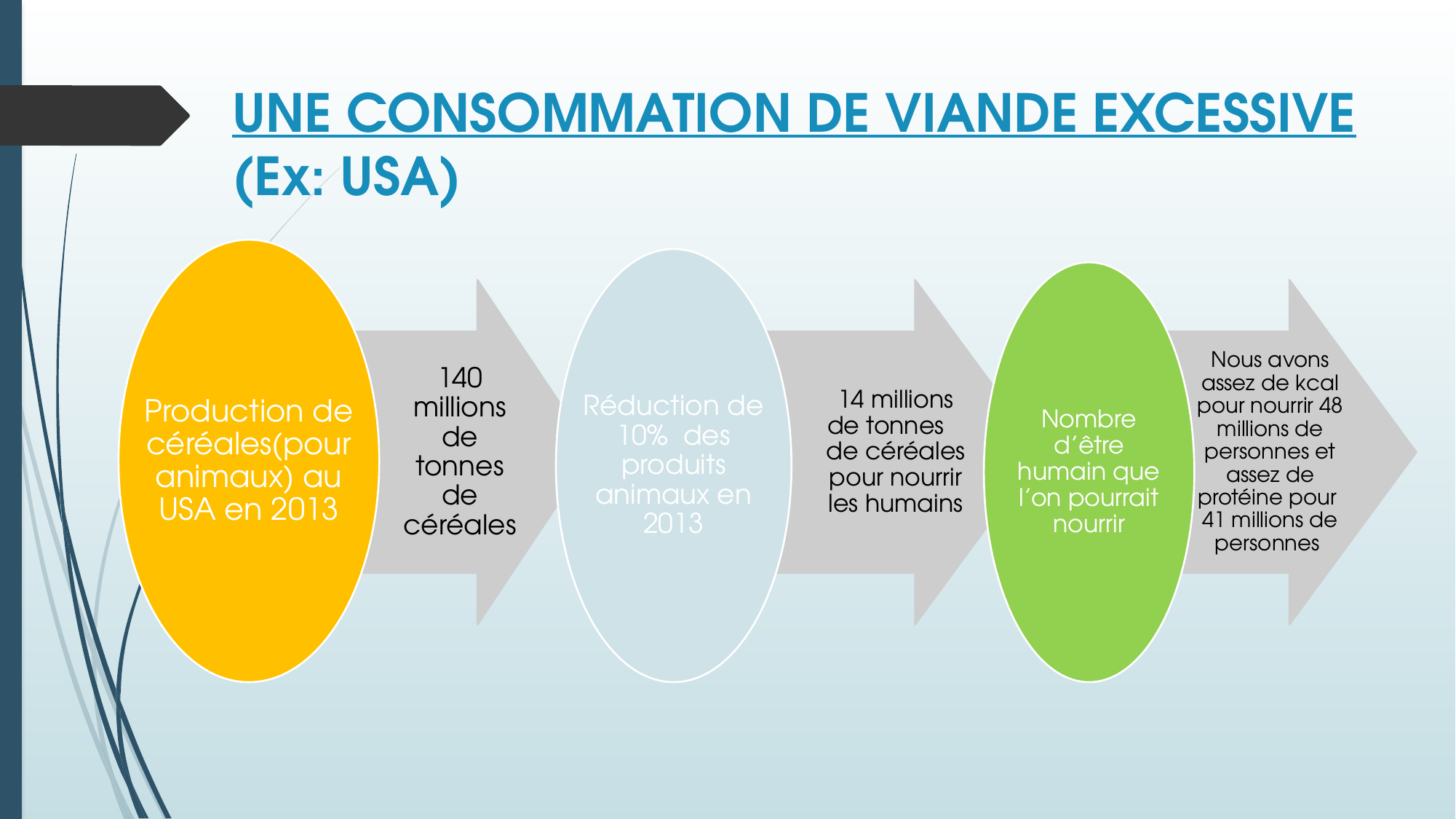

# UNE CONSOMMATION DE VIANDE EXCESSIVE (Ex: USA)
Production de céréales(pour animaux) au USA en 2013
Réduction de 10%  des produits animaux en 2013
Nombre d’être humain que l’on pourrait nourrir
140 millions de tonnes de céréales
14 millions de tonnes    de céréales pour nourrir les humains
Nous avons assez de kcal pour nourrir 48 millions de personnes et assez de protéine pour  41 millions de personnes